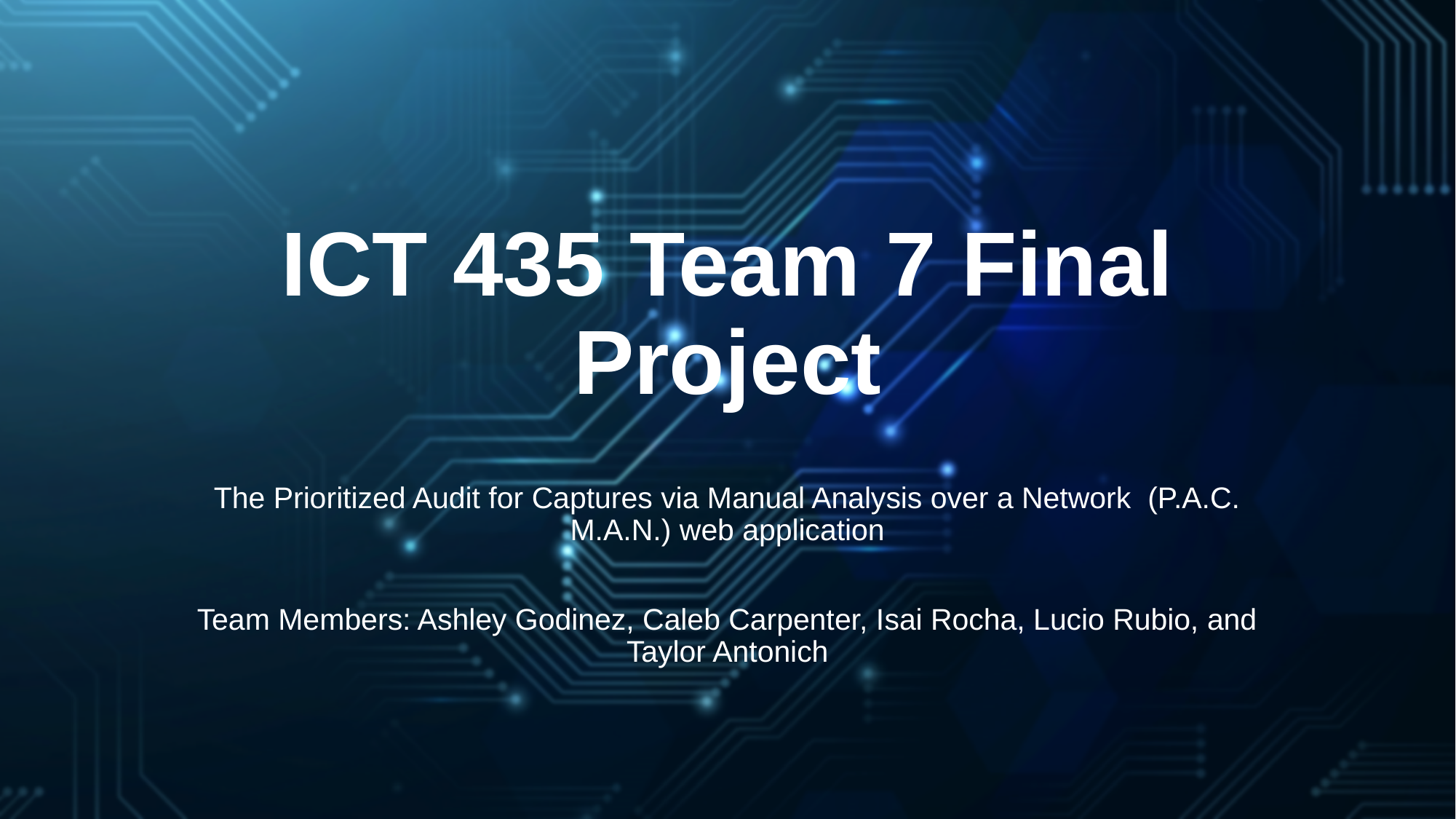

# ICT 435 Team 7 Final Project
The Prioritized Audit for Captures via Manual Analysis over a Network  (P.A.C. M.A.N.) web application

Team Members: Ashley Godinez, Caleb Carpenter, Isai Rocha, Lucio Rubio, and Taylor Antonich